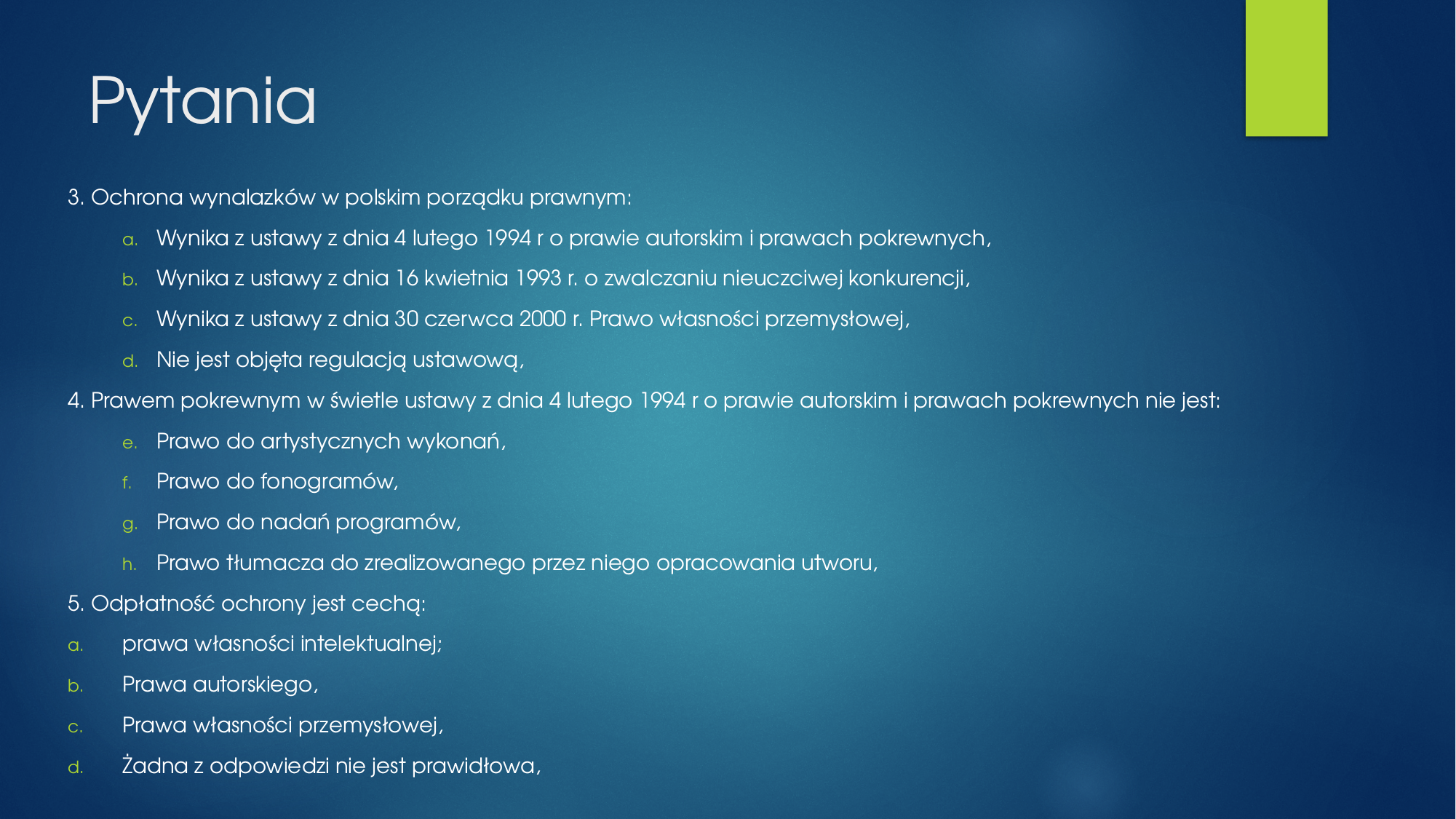

# Pytania
3. Ochrona wynalazków w polskim porządku prawnym:
Wynika z ustawy z dnia 4 lutego 1994 r o prawie autorskim i prawach pokrewnych,
Wynika z ustawy z dnia 16 kwietnia 1993 r. o zwalczaniu nieuczciwej konkurencji,
Wynika z ustawy z dnia 30 czerwca 2000 r. Prawo własności przemysłowej,
Nie jest objęta regulacją ustawową,
4. Prawem pokrewnym w świetle ustawy z dnia 4 lutego 1994 r o prawie autorskim i prawach pokrewnych nie jest:
Prawo do artystycznych wykonań,
Prawo do fonogramów,
Prawo do nadań programów,
Prawo tłumacza do zrealizowanego przez niego opracowania utworu,
5. Odpłatność ochrony jest cechą:
prawa własności intelektualnej;
Prawa autorskiego,
Prawa własności przemysłowej,
Żadna z odpowiedzi nie jest prawidłowa,